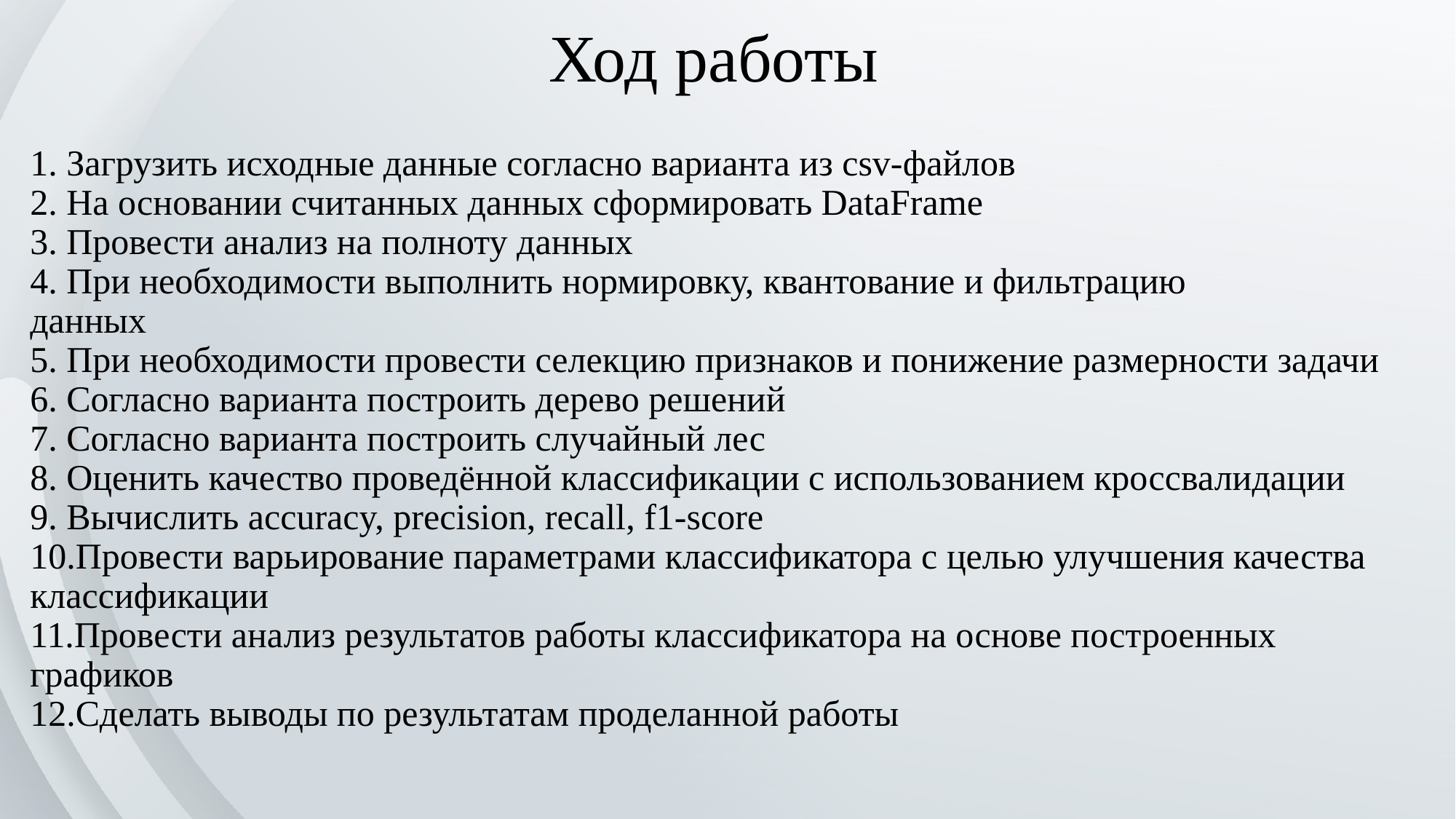

Ход работы
# 1. Загрузить исходные данные согласно варианта из csv-файлов 2. На основании считанных данных сформировать DataFrame 3. Провести анализ на полноту данных 4. При необходимости выполнить нормировку, квантование и фильтрацию данных 5. При необходимости провести селекцию признаков и понижение размерности задачи 6. Согласно варианта построить дерево решений 7. Согласно варианта построить случайный лес 8. Оценить качество проведённой классификации с использованием кроссвалидации 9. Вычислить accuracy, precision, recall, f1-score 10.Провести варьирование параметрами классификатора с целью улучшения качества классификации 11.Провести анализ результатов работы классификатора на основе построенных графиков 12.Сделать выводы по результатам проделанной работы